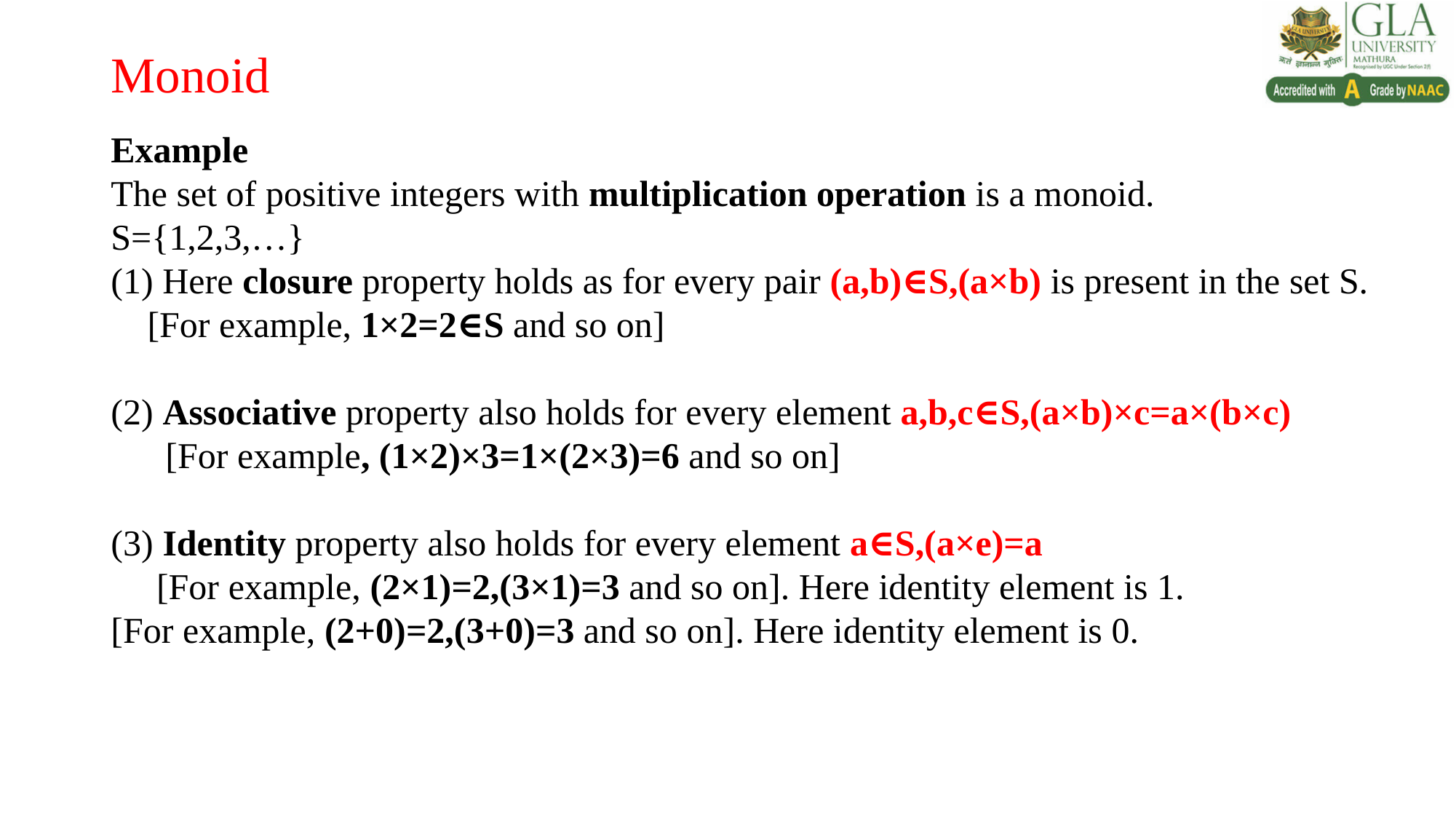

Example
The set of positive integers with multiplication operation is a monoid.
S={1,2,3,…}
(1) Here closure property holds as for every pair (a,b)∈S,(a×b) is present in the set S.      [For example, 1×2=2∈S and so on]

(2) Associative property also holds for every element a,b,c∈S,(a×b)×c=a×(b×c)
      [For example, (1×2)×3=1×(2×3)=6 and so on]

(3) Identity property also holds for every element a∈S,(a×e)=a
     [For example, (2×1)=2,(3×1)=3 and so on]. Here identity element is 1.
[For example, (2+0)=2,(3+0)=3 and so on]. Here identity element is 0.
# Monoid